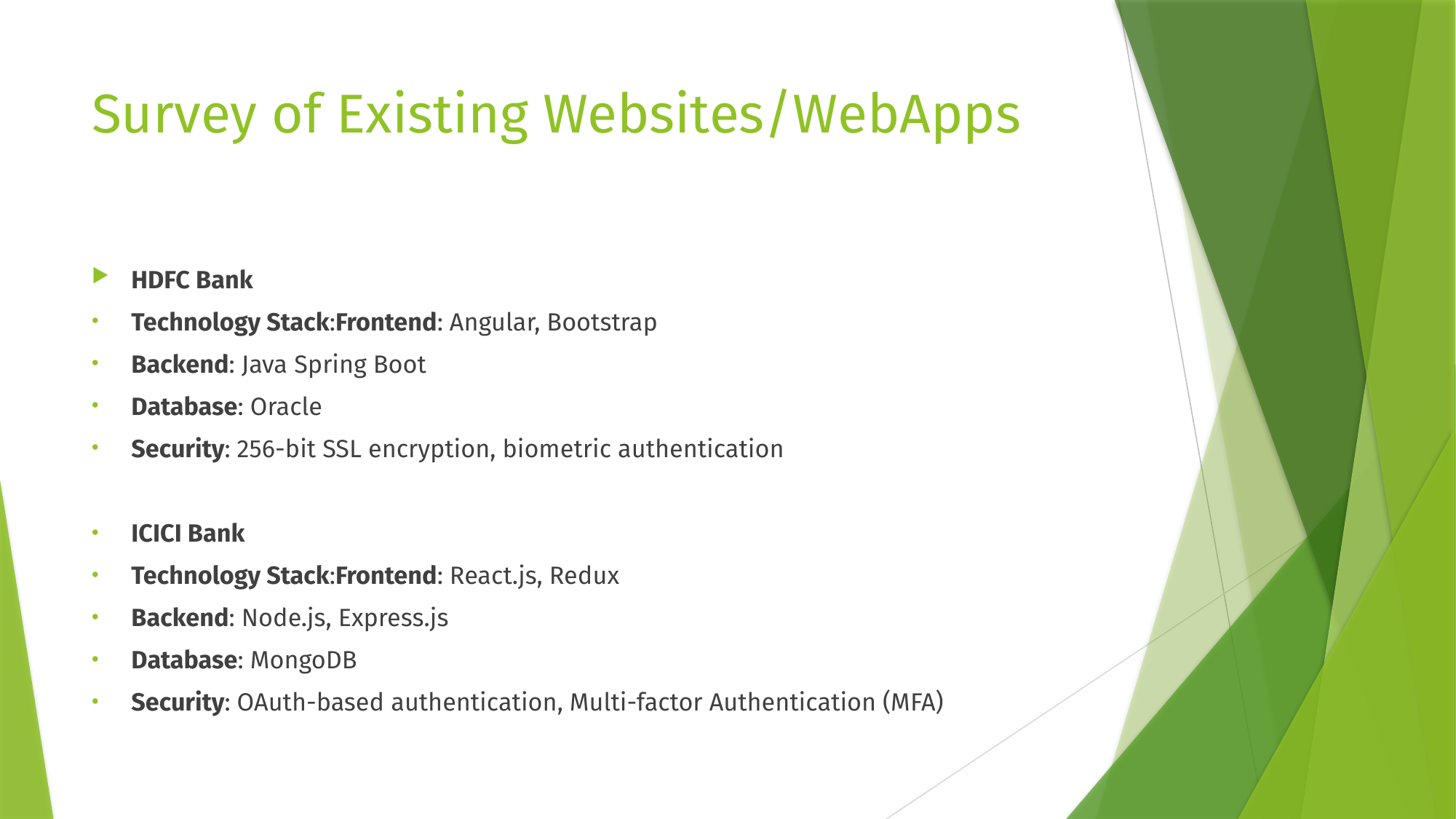

# Survey of Existing Websites/WebApps
HDFC Bank
Technology Stack:Frontend: Angular, Bootstrap
Backend: Java Spring Boot
Database: Oracle
Security: 256-bit SSL encryption, biometric authentication

ICICI Bank
Technology Stack:Frontend: React.js, Redux
Backend: Node.js, Express.js
Database: MongoDB
Security: OAuth-based authentication, Multi-factor Authentication (MFA)